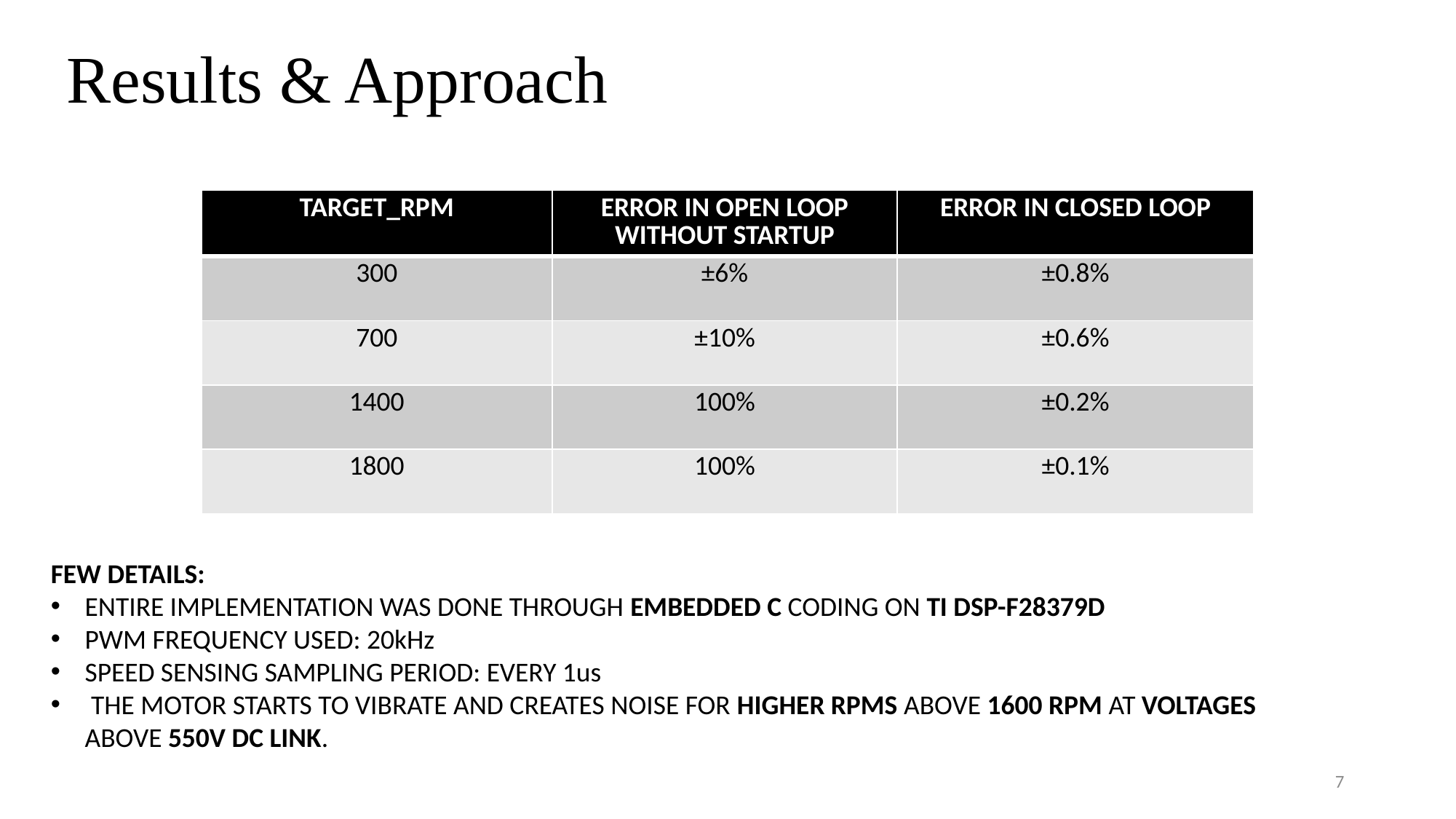

# Results & Approach
| TARGET\_RPM | ERROR IN OPEN LOOP WITHOUT STARTUP | ERROR IN CLOSED LOOP |
| --- | --- | --- |
| 300 | ±6% | ±0.8% |
| 700 | ±10% | ±0.6% |
| 1400 | 100% | ±0.2% |
| 1800 | 100% | ±0.1% |
FEW DETAILS:
ENTIRE IMPLEMENTATION WAS DONE THROUGH EMBEDDED C CODING ON TI DSP-F28379D
PWM FREQUENCY USED: 20kHz
SPEED SENSING SAMPLING PERIOD: EVERY 1us
 THE MOTOR STARTS TO VIBRATE AND CREATES NOISE FOR HIGHER RPMS ABOVE 1600 RPM AT VOLTAGES ABOVE 550V DC LINK.
7